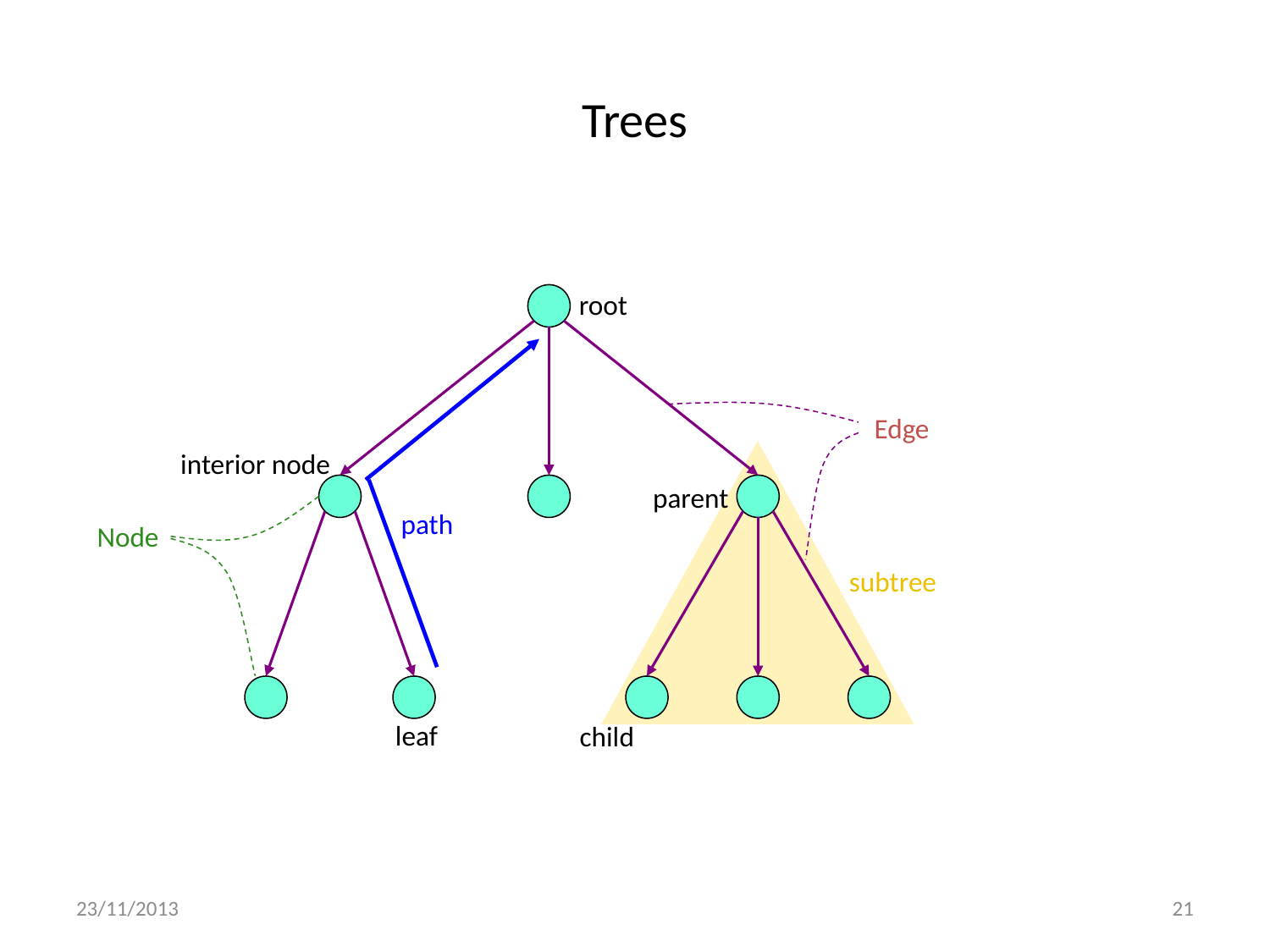

# Trees

child
root

path

Edge

interior node
leaf

subtree
parent

Node

23/11/2013
21